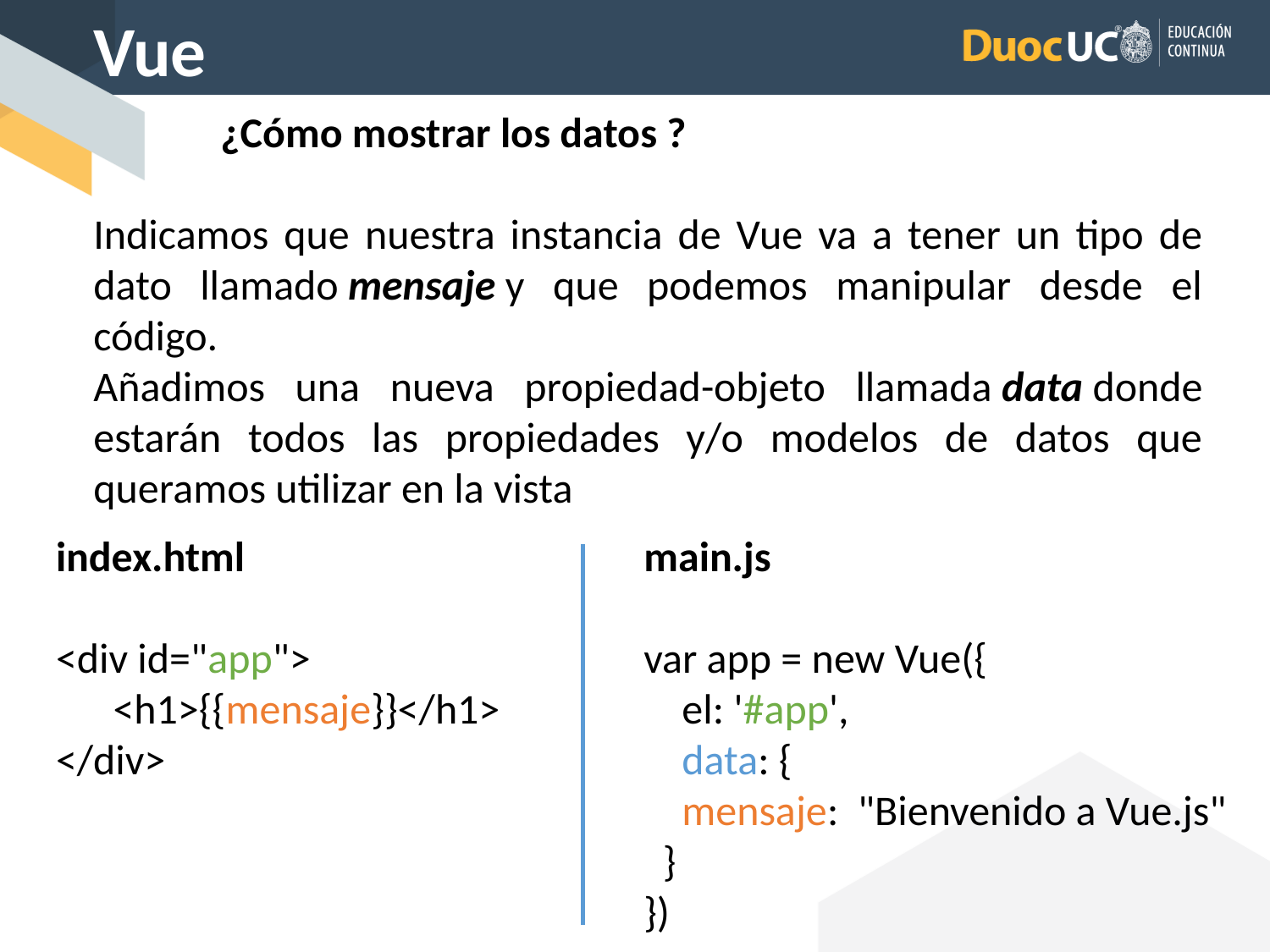

Vue
	¿Cómo mostrar los datos ?

Indicamos que nuestra instancia de Vue va a tener un tipo de dato llamado mensaje y que podemos manipular desde el código.
Añadimos una nueva propiedad-objeto llamada data donde estarán todos las propiedades y/o modelos de datos que queramos utilizar en la vista
index.html

<div id="app">
      <h1>{{mensaje}}</h1>
</div>
main.js

var app = new Vue({
    el: '#app',
    data: {
    mensaje:  "Bienvenido a Vue.js"
  }
})